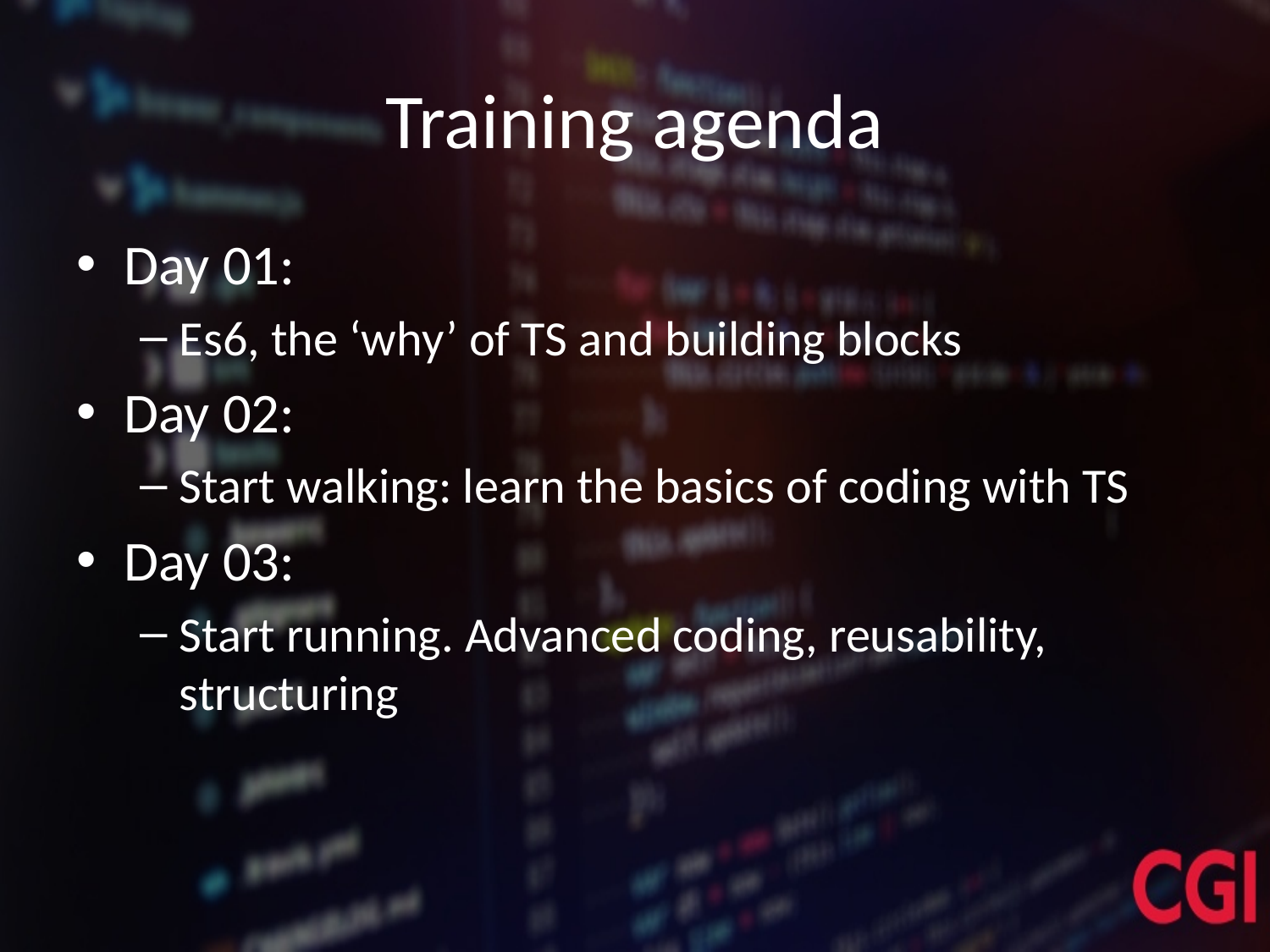

# Training agenda
Day 01:
Es6, the ‘why’ of TS and building blocks
Day 02:
Start walking: learn the basics of coding with TS
Day 03:
Start running. Advanced coding, reusability, structuring